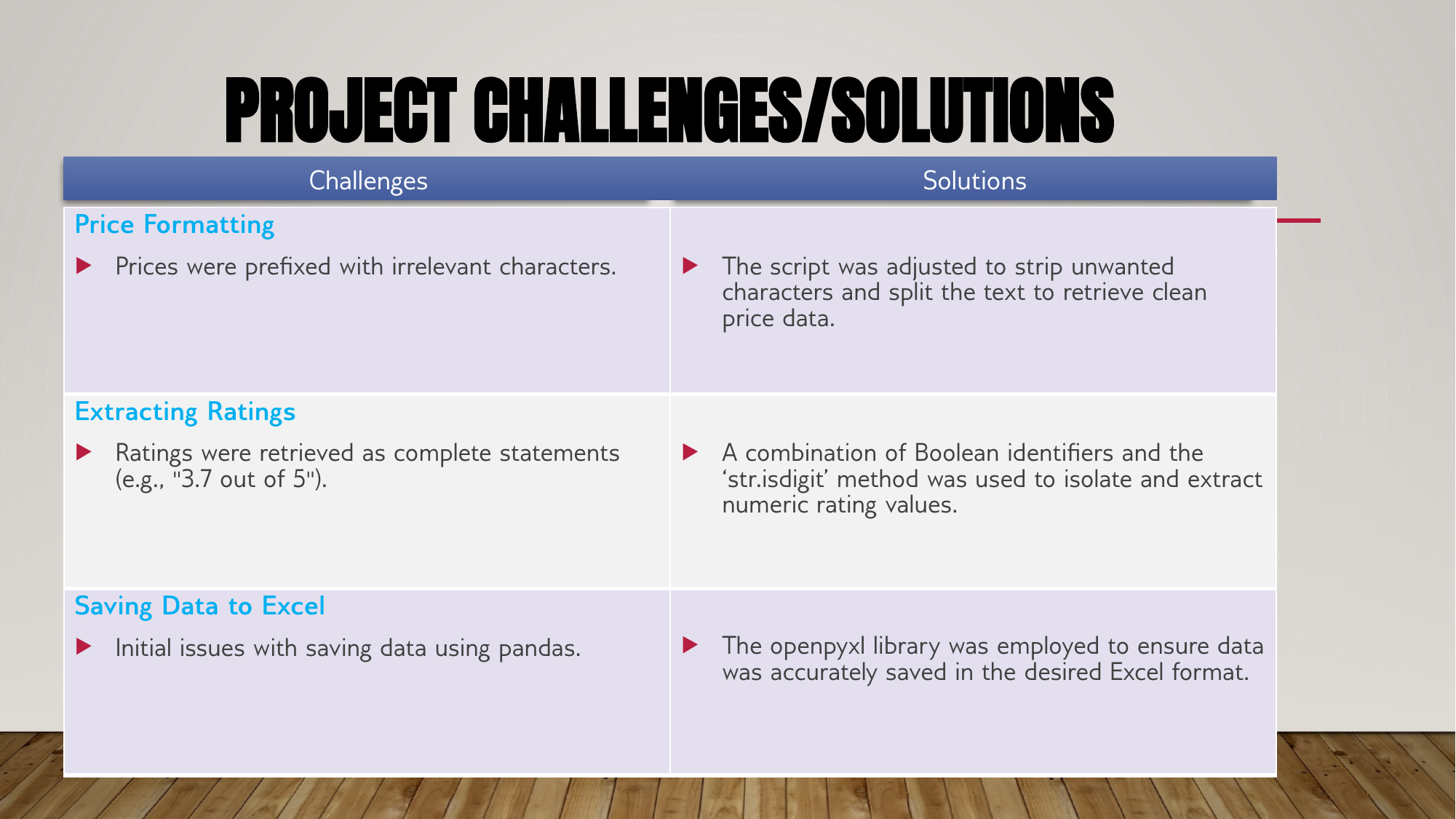

# Project Challenges/Solutions
Challenges
Solutions
| Price Formatting Prices were prefixed with irrelevant characters. | The script was adjusted to strip unwanted characters and split the text to retrieve clean price data. |
| --- | --- |
| Extracting Ratings Ratings were retrieved as complete statements (e.g., "3.7 out of 5"). | A combination of Boolean identifiers and the ‘str.isdigit’ method was used to isolate and extract numeric rating values. |
| --- | --- |
| Saving Data to Excel Initial issues with saving data using pandas. | The openpyxl library was employed to ensure data was accurately saved in the desired Excel format. |
| --- | --- |